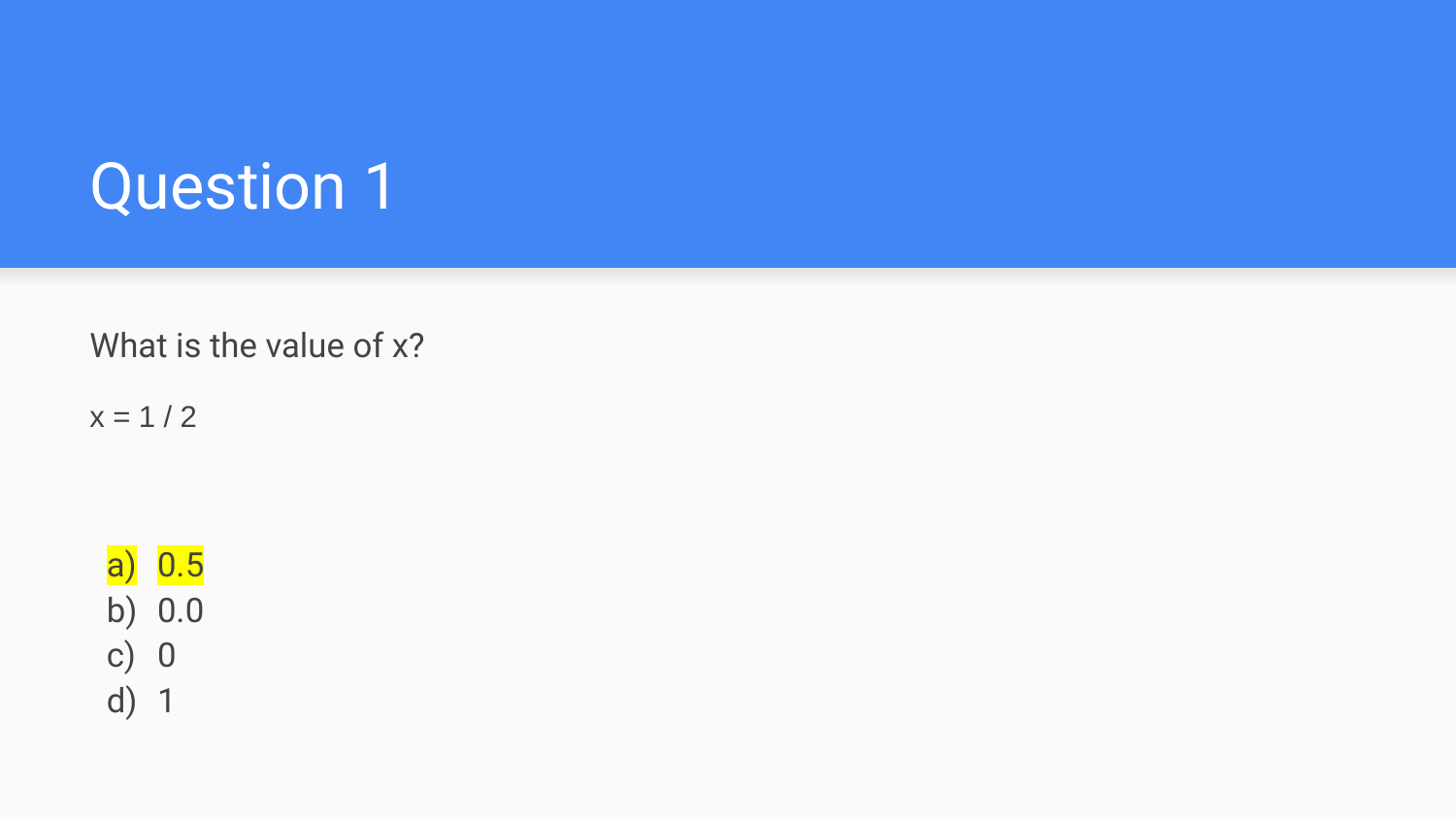

# Question 1
What is the value of x?
x = 1 / 2

0.5
0.0
0
1